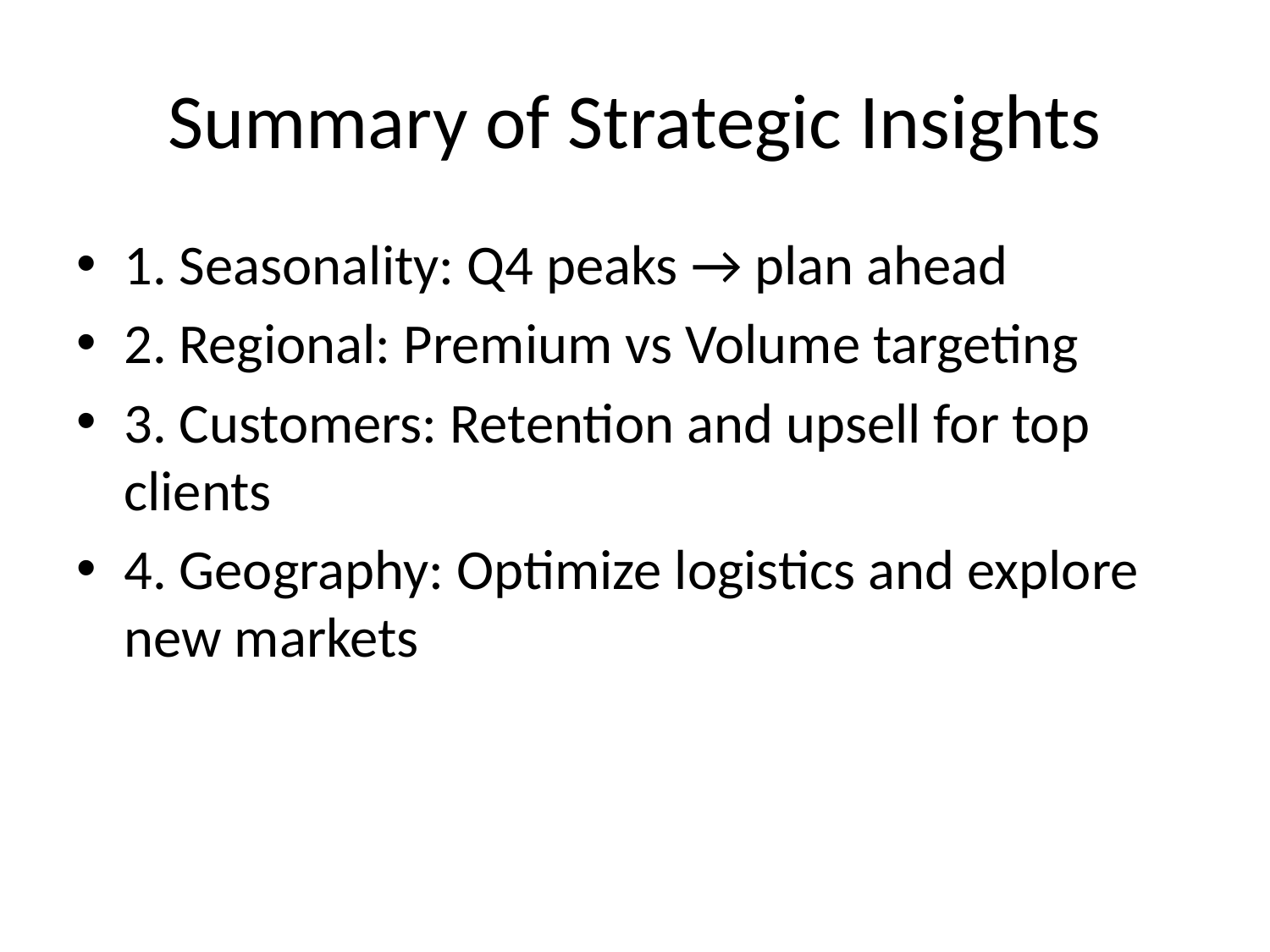

# Summary of Strategic Insights
1. Seasonality: Q4 peaks → plan ahead
2. Regional: Premium vs Volume targeting
3. Customers: Retention and upsell for top clients
4. Geography: Optimize logistics and explore new markets